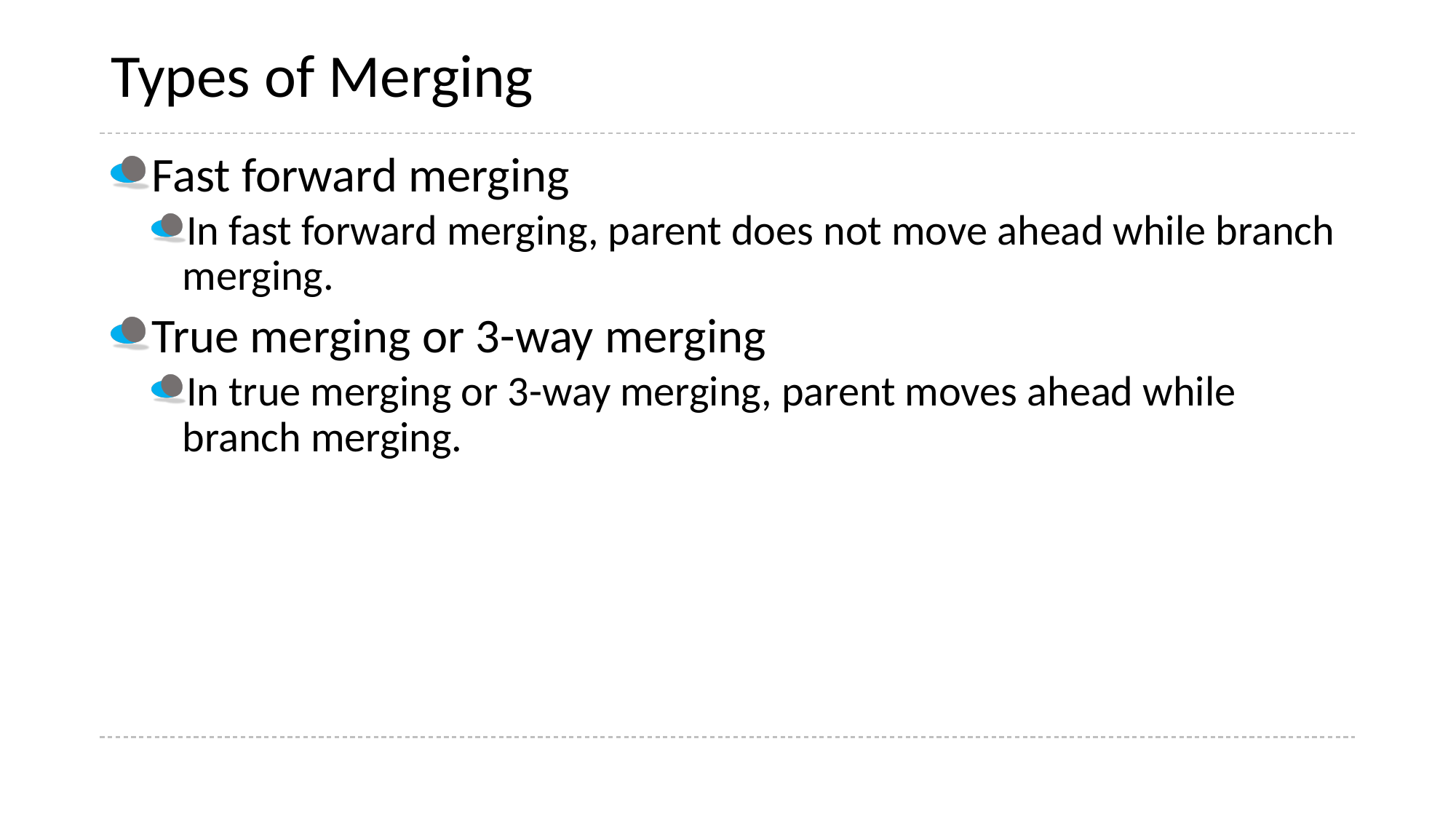

# Types of Merging
Fast forward merging
In fast forward merging, parent does not move ahead while branch merging.
True merging or 3-way merging
In true merging or 3-way merging, parent moves ahead while branch merging.